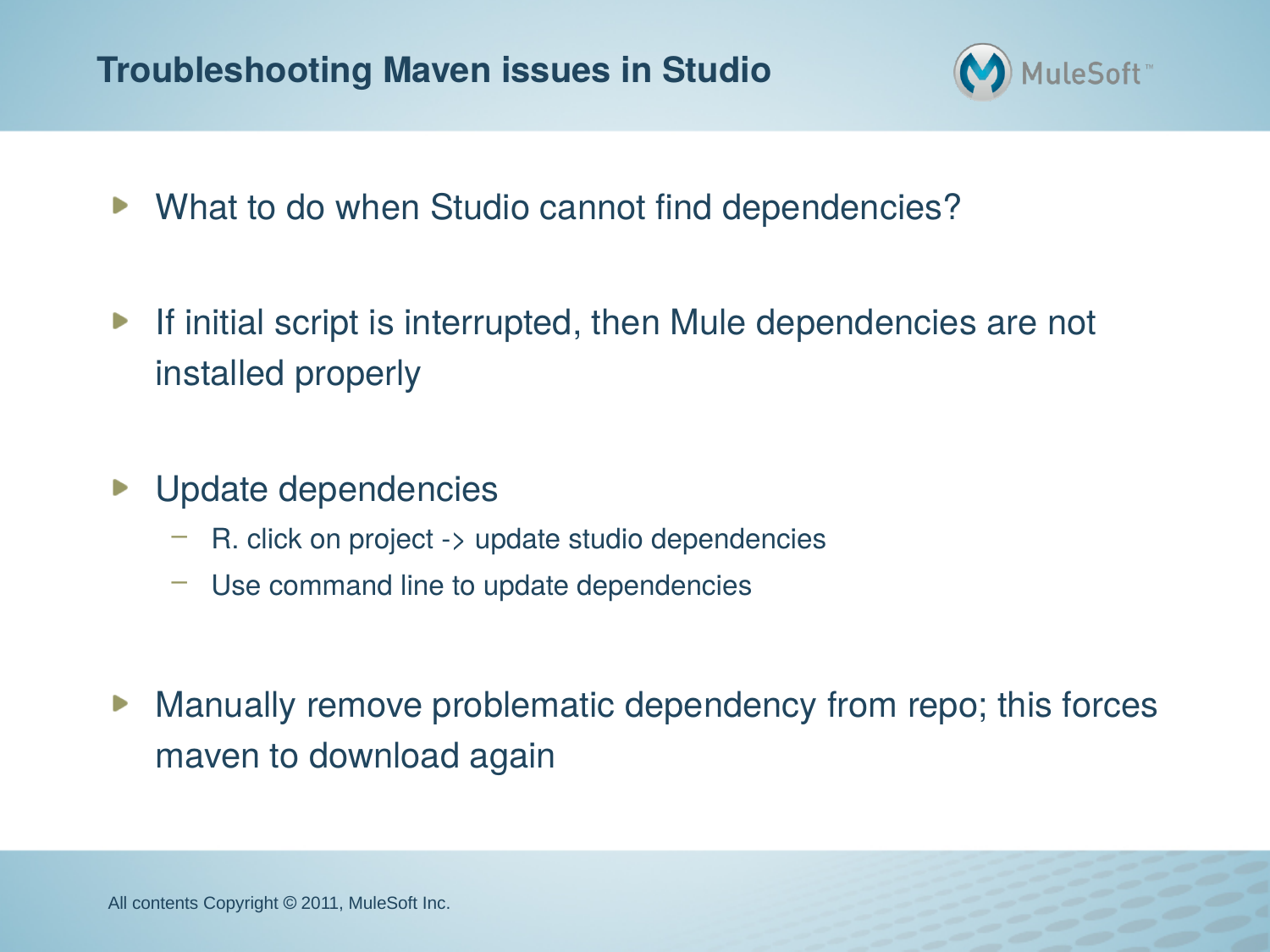

# Troubleshooting Maven issues in Studio
What to do when Studio cannot find dependencies?

If initial script is interrupted, then Mule dependencies are not installed properly

Update dependencies
R. click on project -> update studio dependencies
Use command line to update dependencies

Manually remove problematic dependency from repo; this forces maven to download again
All contents Copyright © 2011, MuleSoft Inc.